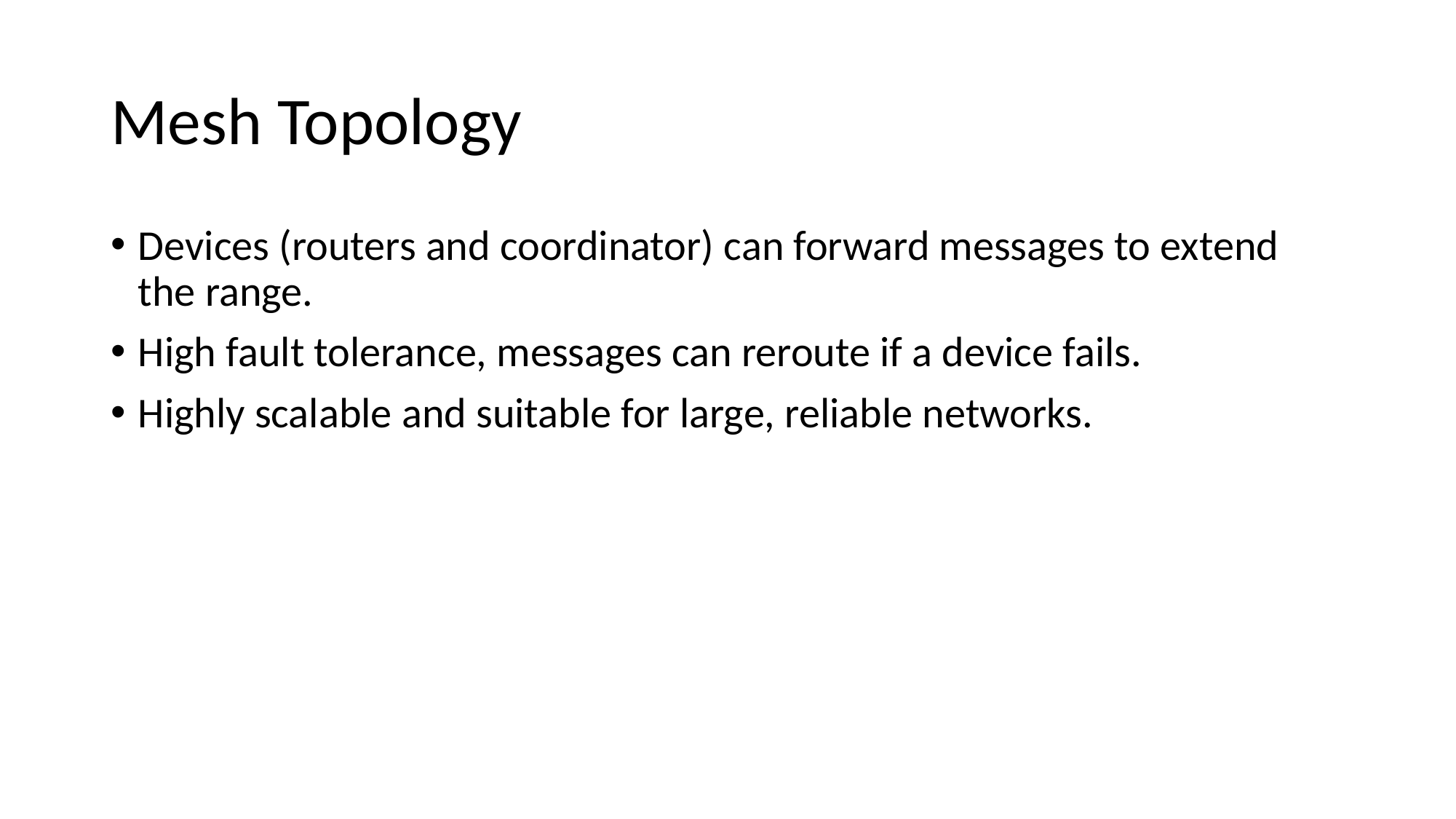

# Mesh Topology
Devices (routers and coordinator) can forward messages to extend the range.
High fault tolerance, messages can reroute if a device fails.
Highly scalable and suitable for large, reliable networks.